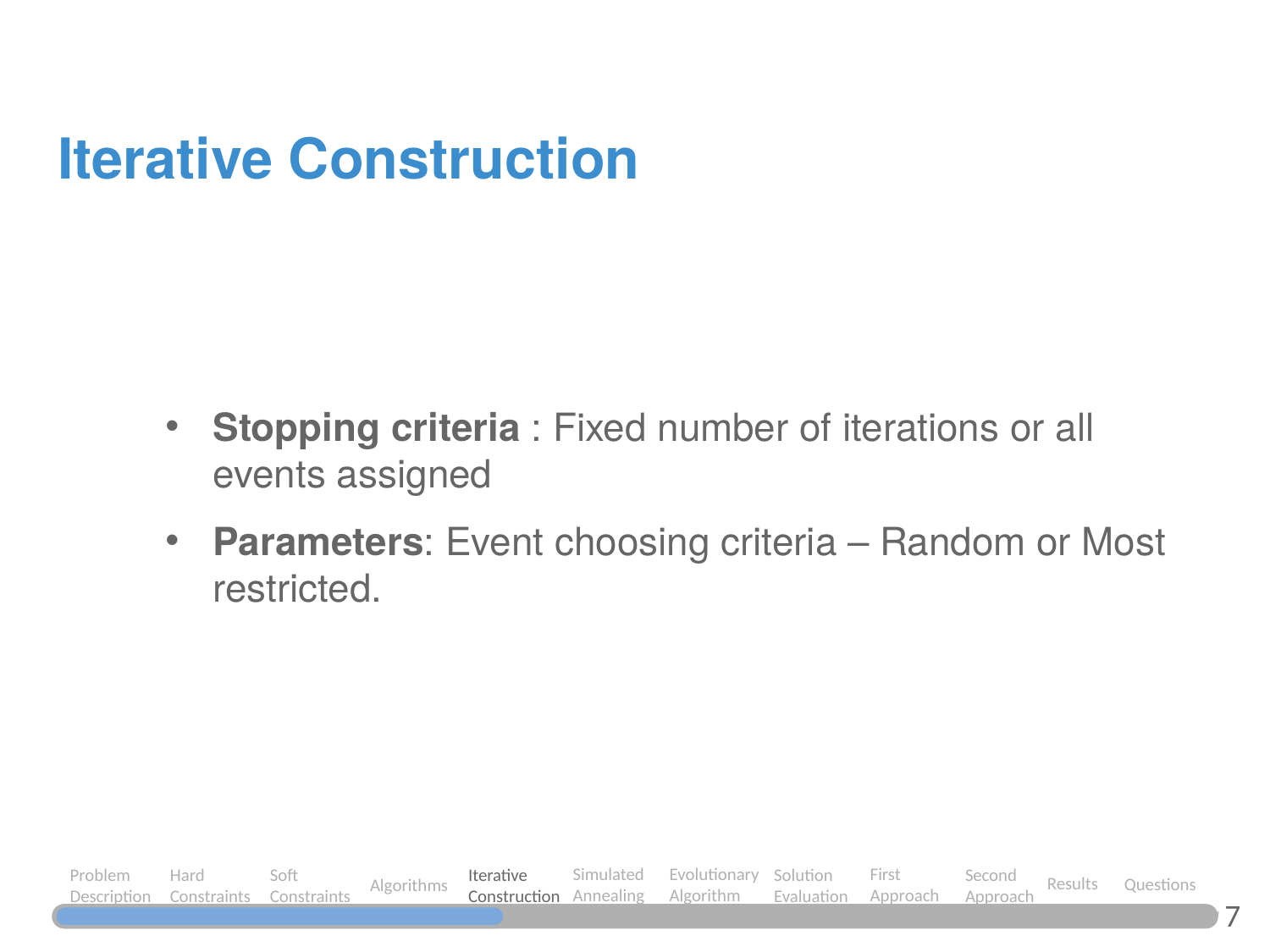

Iterative Construction
Stopping criteria : Fixed number of iterations or all events assigned
Parameters: Event choosing criteria – Random or Most restricted.

Evolutionary Algorithm
Simulated Annealing
First Approach
Soft Constraints
Hard Constraints
Problem Description
Iterative Construction
Solution Evaluation
Second Approach
Results
Questions
Algorithms
7